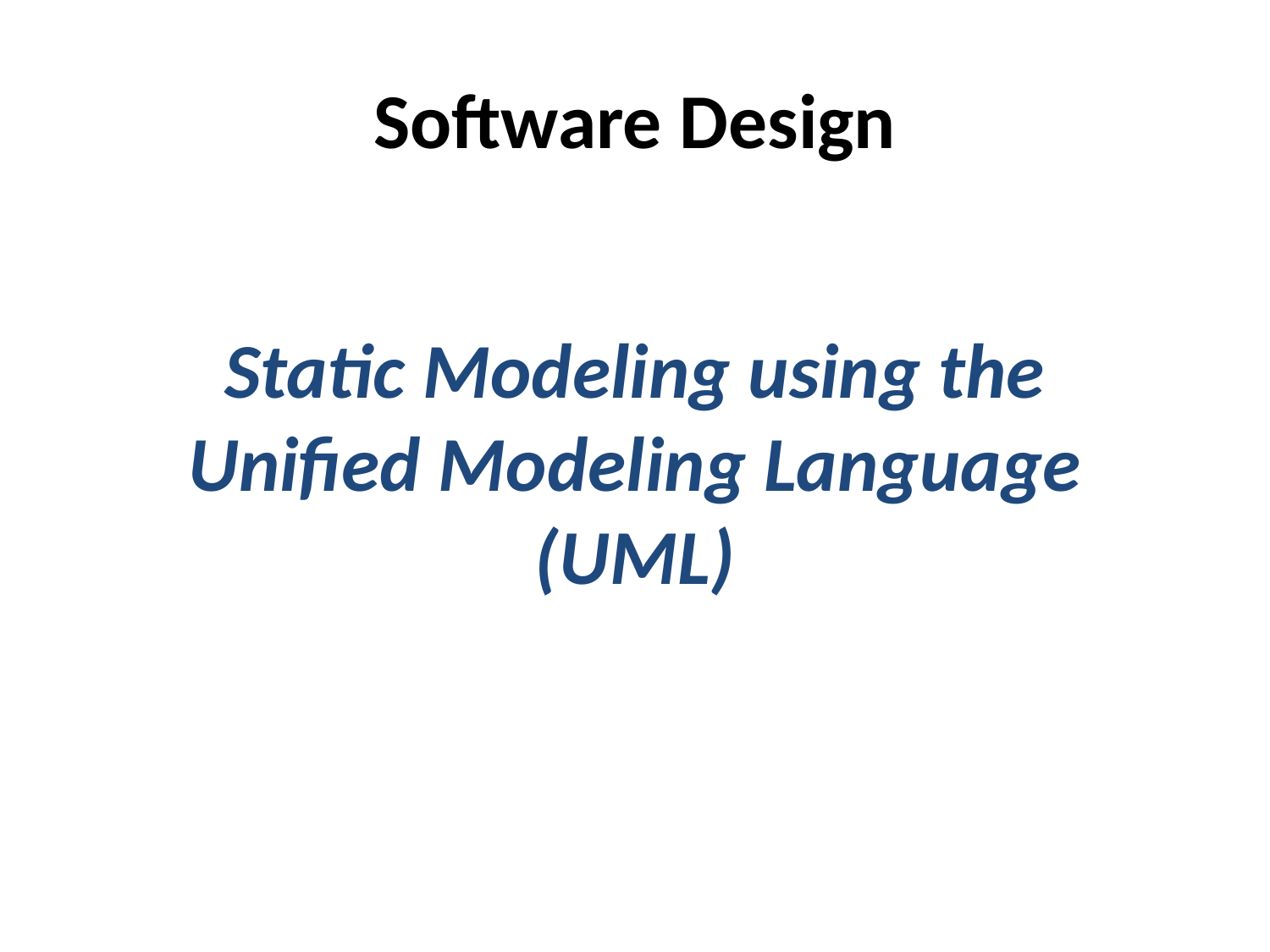

# Software Design
Static Modeling using the
Unified Modeling Language (UML)